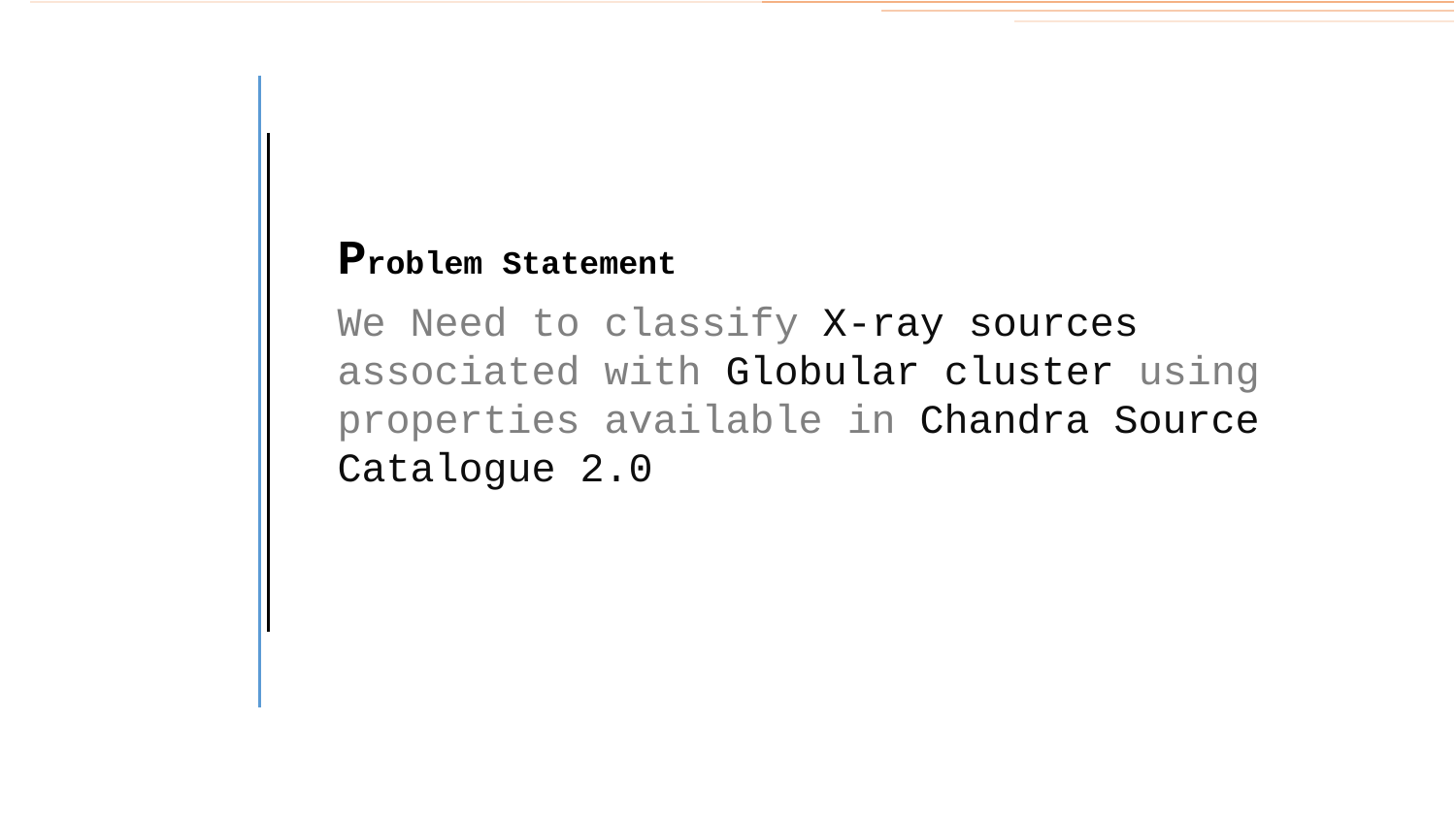

Problem Statement
# We Need to classify X-ray sources associated with Globular cluster using properties available in Chandra Source Catalogue 2.0